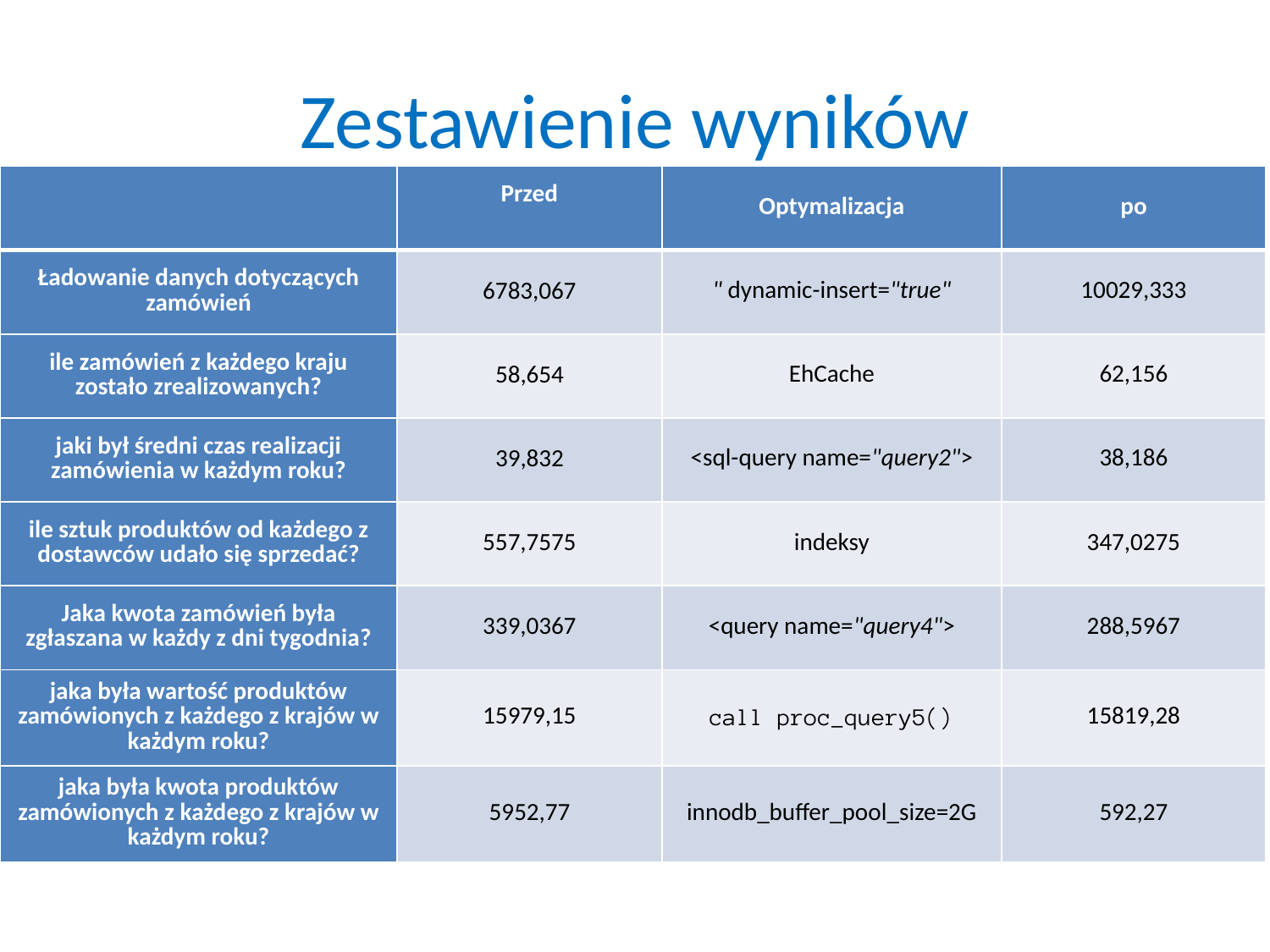

# Zestawienie wyników
|  | Przed | Optymalizacja | po |
| --- | --- | --- | --- |
| Ładowanie danych dotyczących zamówień | 6783,067 | " dynamic-insert="true" | 10029,333 |
| ile zamówień z każdego kraju zostało zrealizowanych? | 58,654 | EhCache | 62,156 |
| jaki był średni czas realizacji zamówienia w każdym roku? | 39,832 | <sql-query name="query2"> | 38,186 |
| ile sztuk produktów od każdego z dostawców udało się sprzedać? | 557,7575 | indeksy | 347,0275 |
| Jaka kwota zamówień była zgłaszana w każdy z dni tygodnia? | 339,0367 | <query name="query4"> | 288,5967 |
| jaka była wartość produktów zamówionych z każdego z krajów w każdym roku? | 15979,15 | call proc\_query5() | 15819,28 |
| jaka była kwota produktów zamówionych z każdego z krajów w każdym roku? | 5952,77 | innodb\_buffer\_pool\_size=2G | 592,27 |